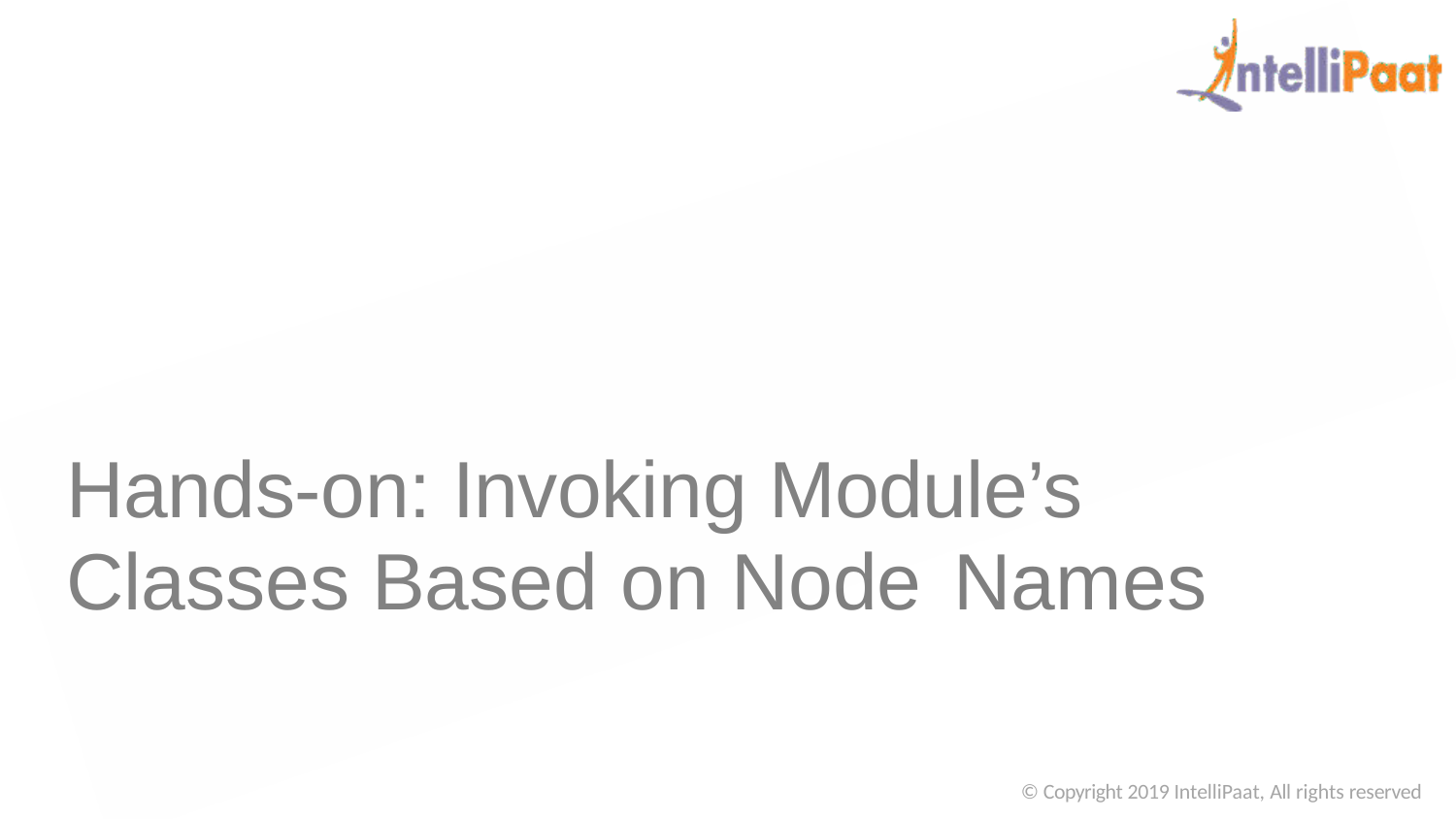

# Hands-on: Invoking Module’s
Classes Based on Node Names
© Copyright 2019 IntelliPaat, All rights reserved